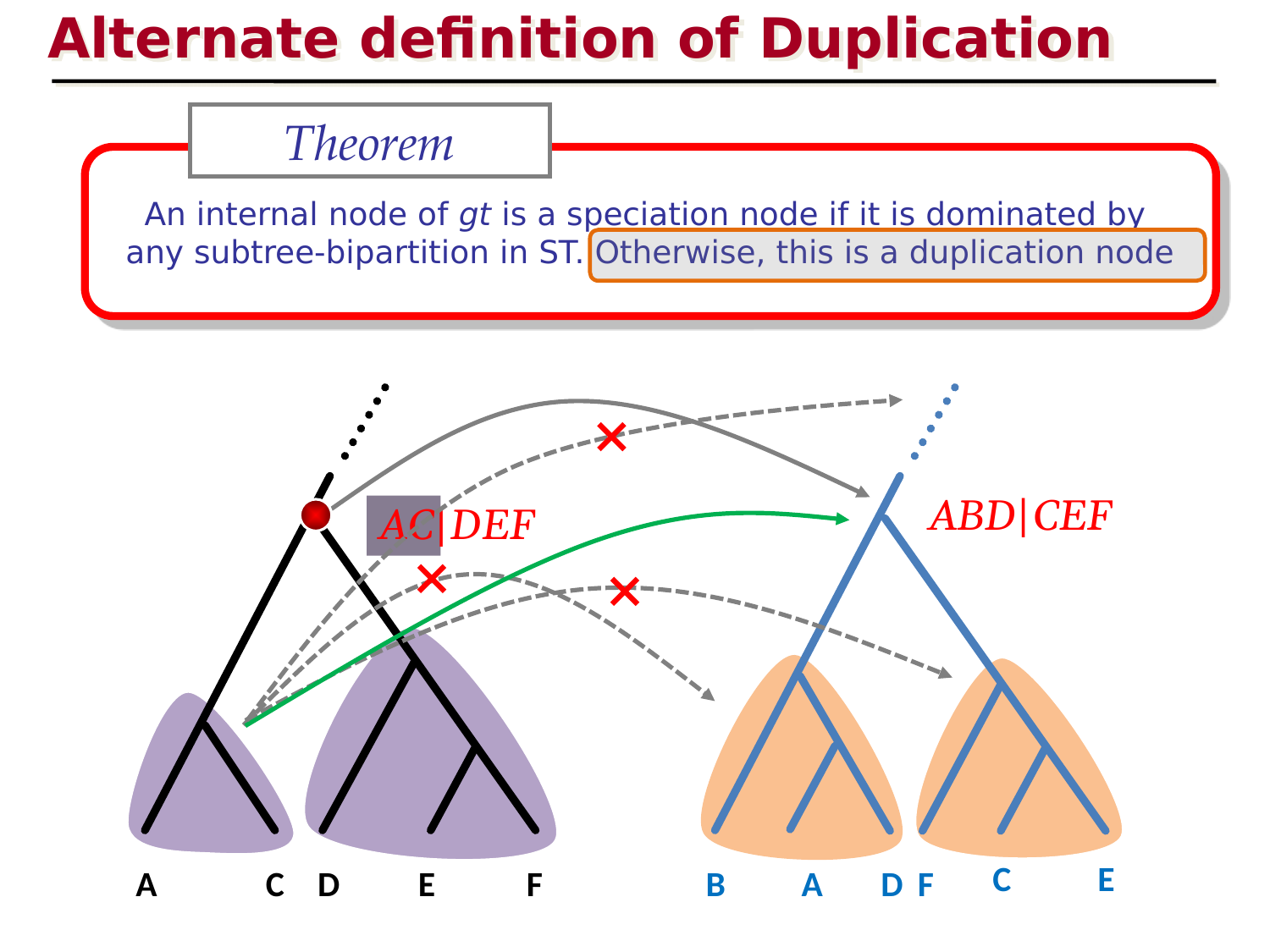

Alternate definition of Duplication

Theorem
An internal node of gt is a speciation node if it is dominated by
any subtree-bipartition in ST. Otherwise, this is a duplication node

ABD|CEF
AC|DEF

C
E
A
C
D
B
F
E
F
A
D